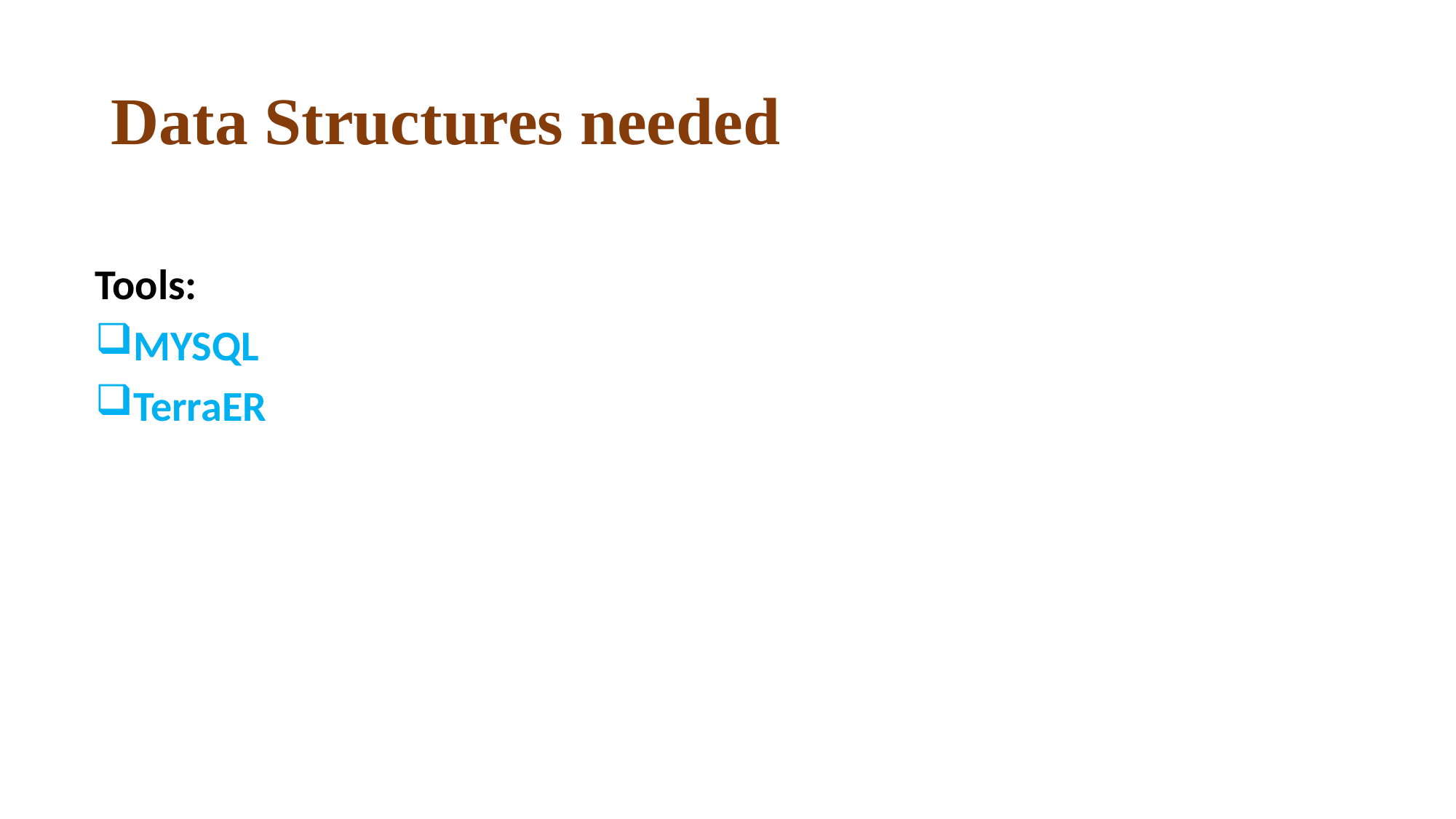

# Data Structures needed

Tools:
MYSQL
TerraER